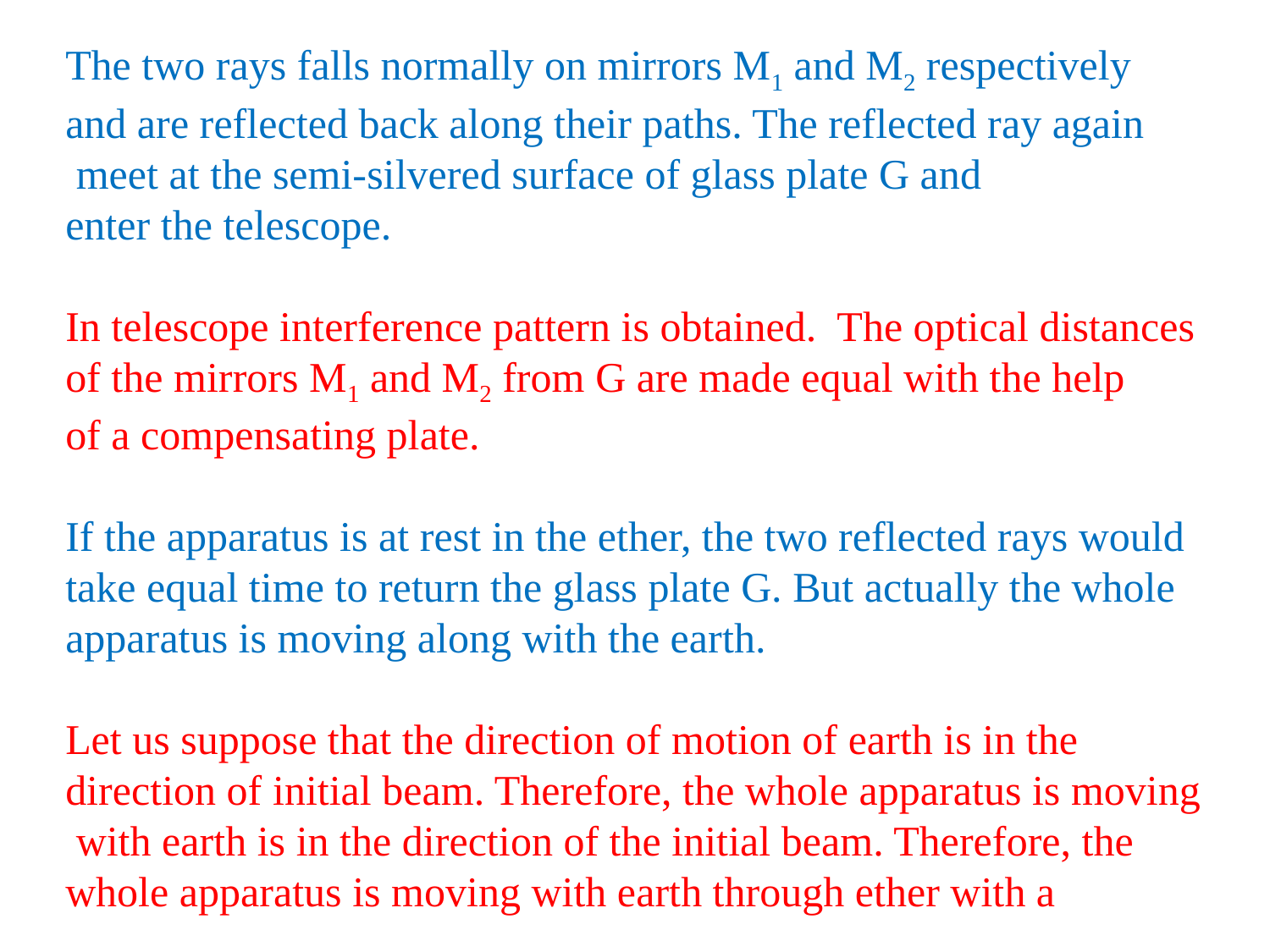

The two rays falls normally on mirrors M1 and M2 respectively
and are reflected back along their paths. The reflected ray again
 meet at the semi-silvered surface of glass plate G and
enter the telescope.

In telescope interference pattern is obtained.  The optical distances
of the mirrors M1 and M2 from G are made equal with the help
of a compensating plate.

If the apparatus is at rest in the ether, the two reflected rays would
take equal time to return the glass plate G. But actually the whole
apparatus is moving along with the earth.

Let us suppose that the direction of motion of earth is in the direction of initial beam. Therefore, the whole apparatus is moving
 with earth is in the direction of the initial beam. Therefore, the
whole apparatus is moving with earth through ether with a